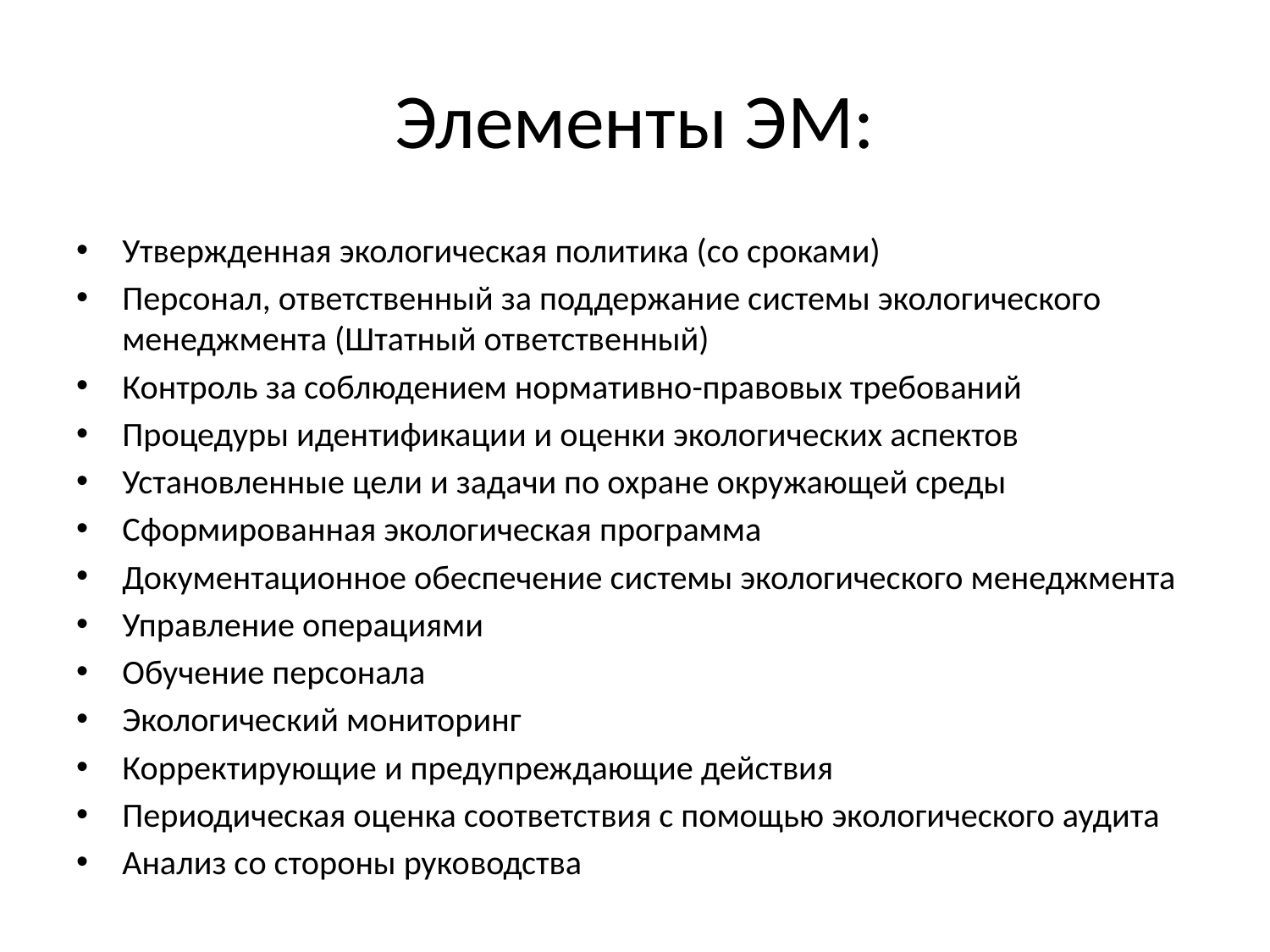

# Элементы ЭМ:
Утвержденная экологическая политика (со сроками)
Персонал, ответственный за поддержание системы экологического менеджмента (Штатный ответственный)
Контроль за соблюдением нормативно-правовых требований
Процедуры идентификации и оценки экологических аспектов
Установленные цели и задачи по охране окружающей среды
Сформированная экологическая программа
Документационное обеспечение системы экологического менеджмента
Управление операциями
Обучение персонала
Экологический мониторинг
Корректирующие и предупреждающие действия
Периодическая оценка соответствия с помощью экологического аудита
Анализ со стороны руководства